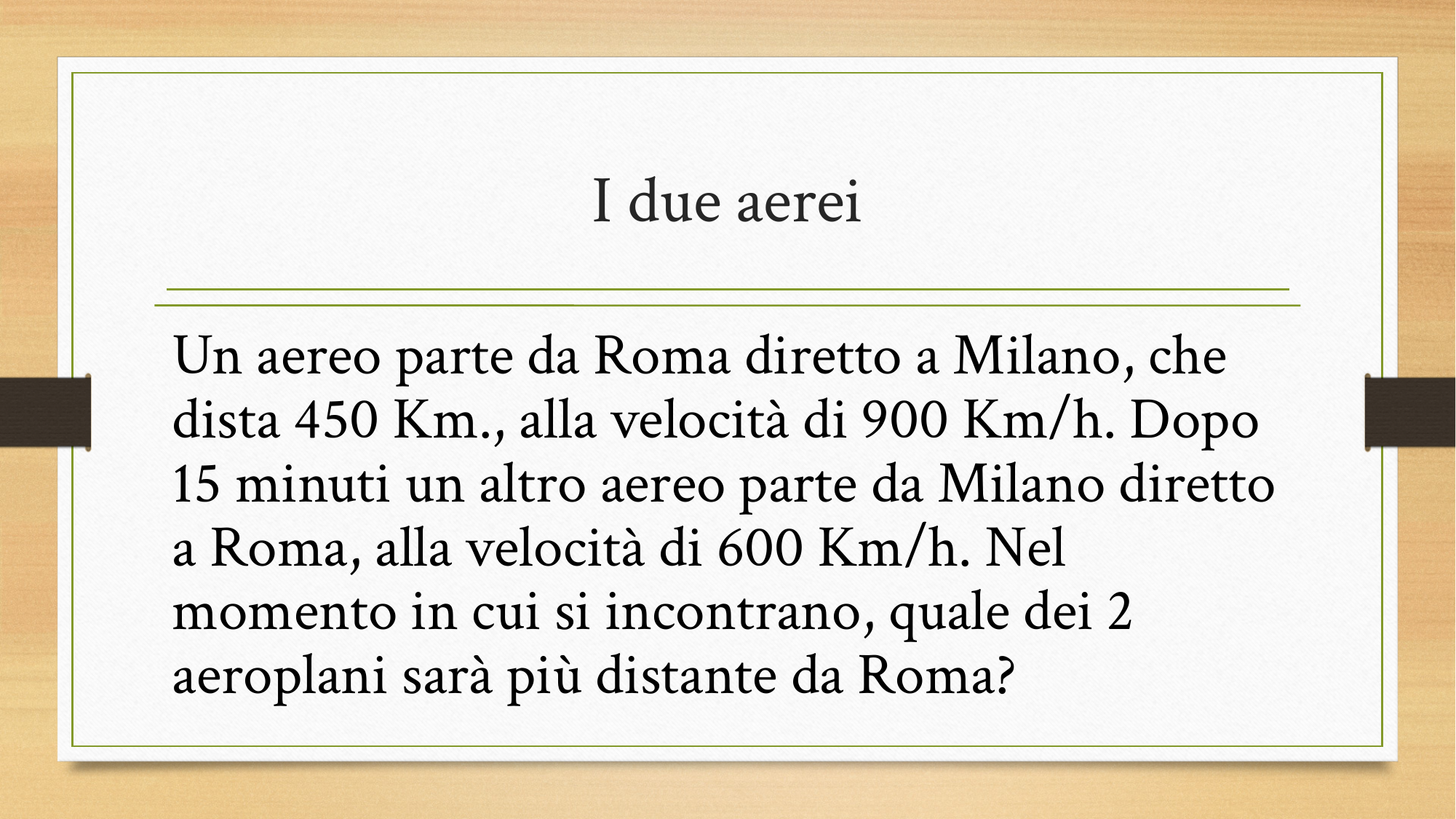

# I due aerei
Un aereo parte da Roma diretto a Milano, che dista 450 Km., alla velocità di 900 Km/h. Dopo 15 minuti un altro aereo parte da Milano diretto a Roma, alla velocità di 600 Km/h. Nel momento in cui si incontrano, quale dei 2 aeroplani sarà più distante da Roma?